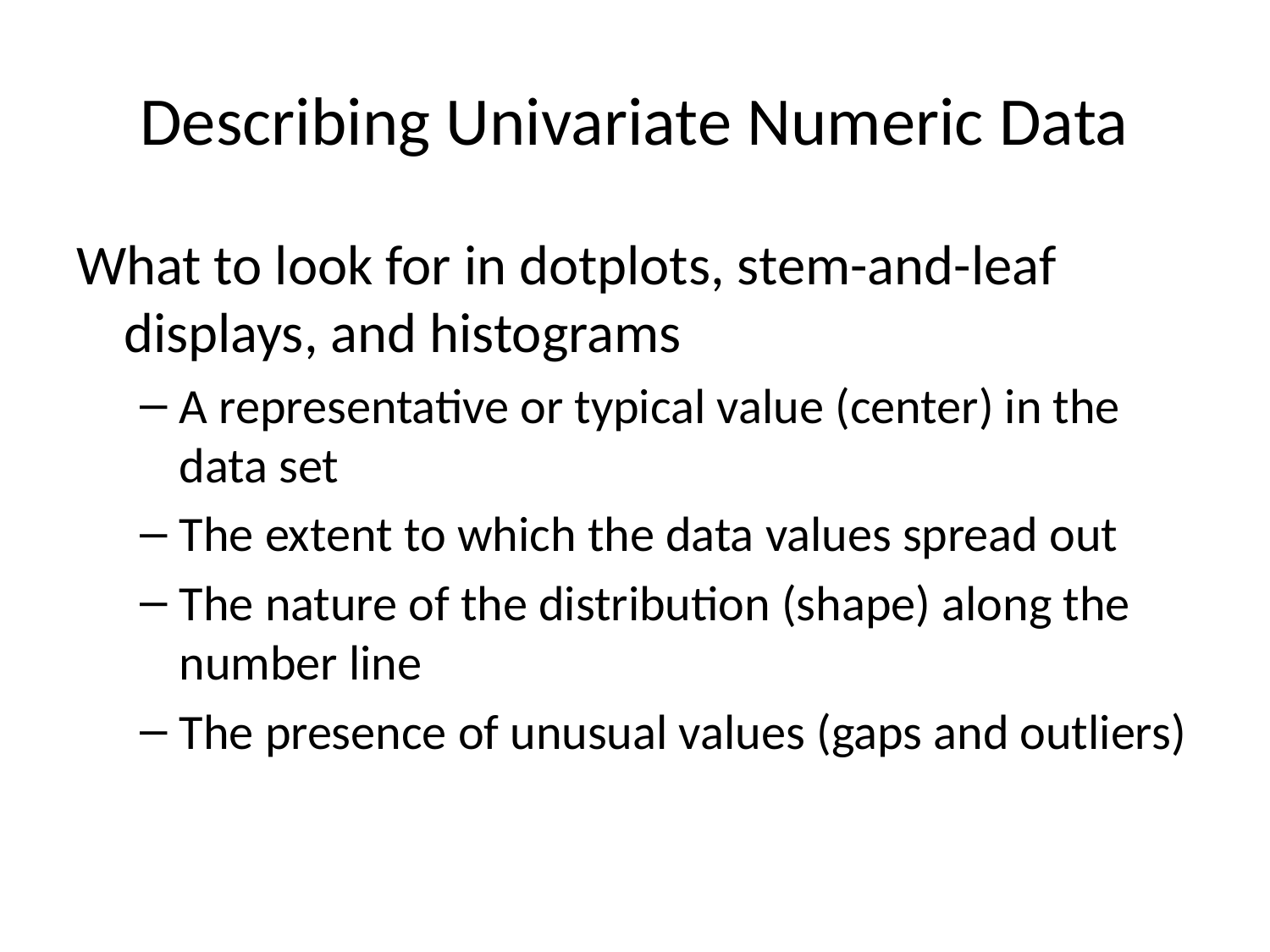

# Describing Univariate Numeric Data
What to look for in dotplots, stem-and-leaf displays, and histograms
A representative or typical value (center) in the data set
The extent to which the data values spread out
The nature of the distribution (shape) along the number line
The presence of unusual values (gaps and outliers)